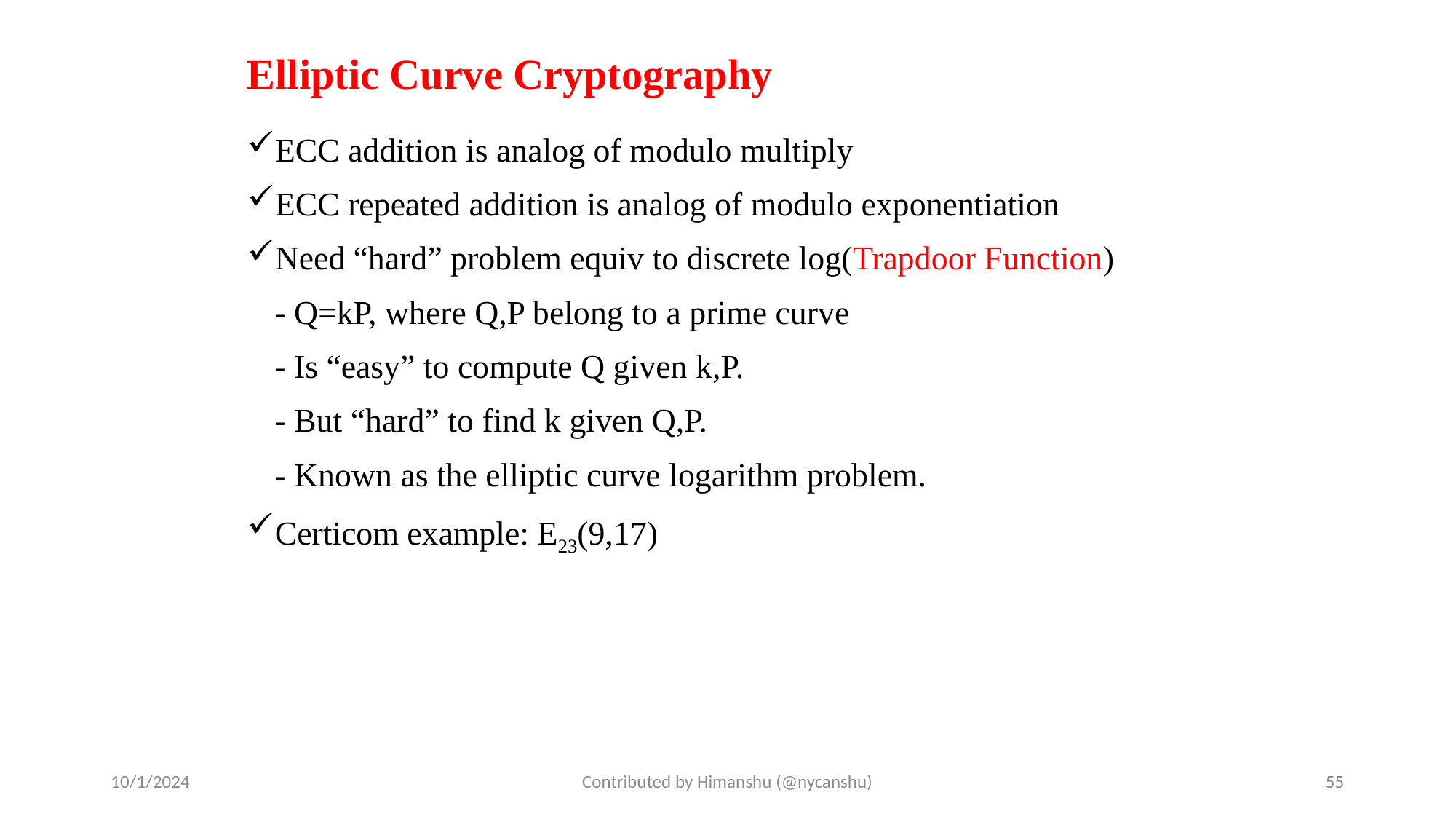

# Elliptic Curve Cryptography
ECC addition is analog of modulo multiply
ECC repeated addition is analog of modulo exponentiation
Need “hard” problem equiv to discrete log(Trapdoor Function)
	- Q=kP, where Q,P belong to a prime curve
	- Is “easy” to compute Q given k,P.
	- But “hard” to find k given Q,P.
	- Known as the elliptic curve logarithm problem.
Certicom example: E23(9,17)
10/1/2024
Contributed by Himanshu (@nycanshu)
55